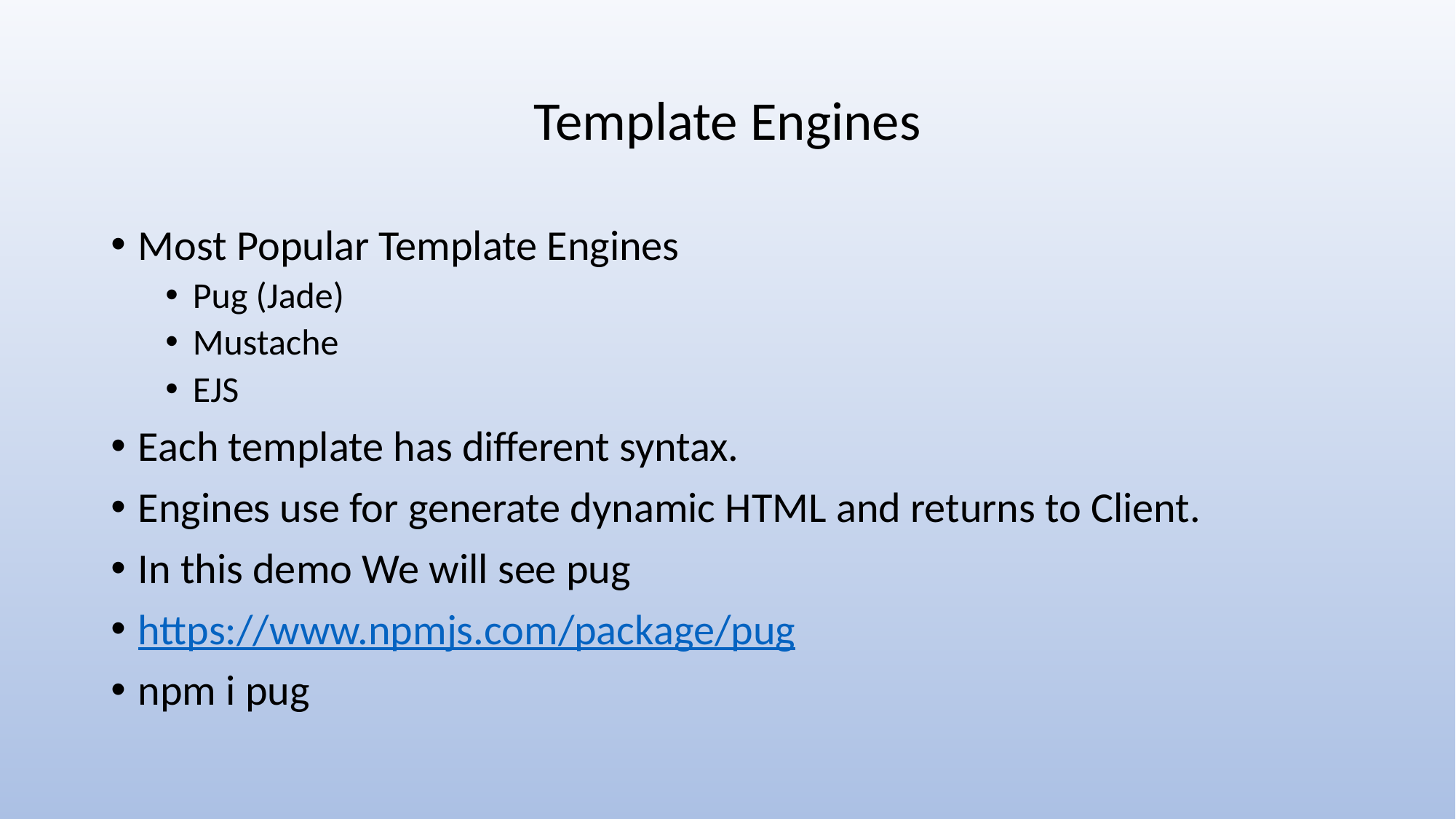

# Template Engines
Most Popular Template Engines
Pug (Jade)
Mustache
EJS
Each template has different syntax.
Engines use for generate dynamic HTML and returns to Client.
In this demo We will see pug
https://www.npmjs.com/package/pug
npm i pug